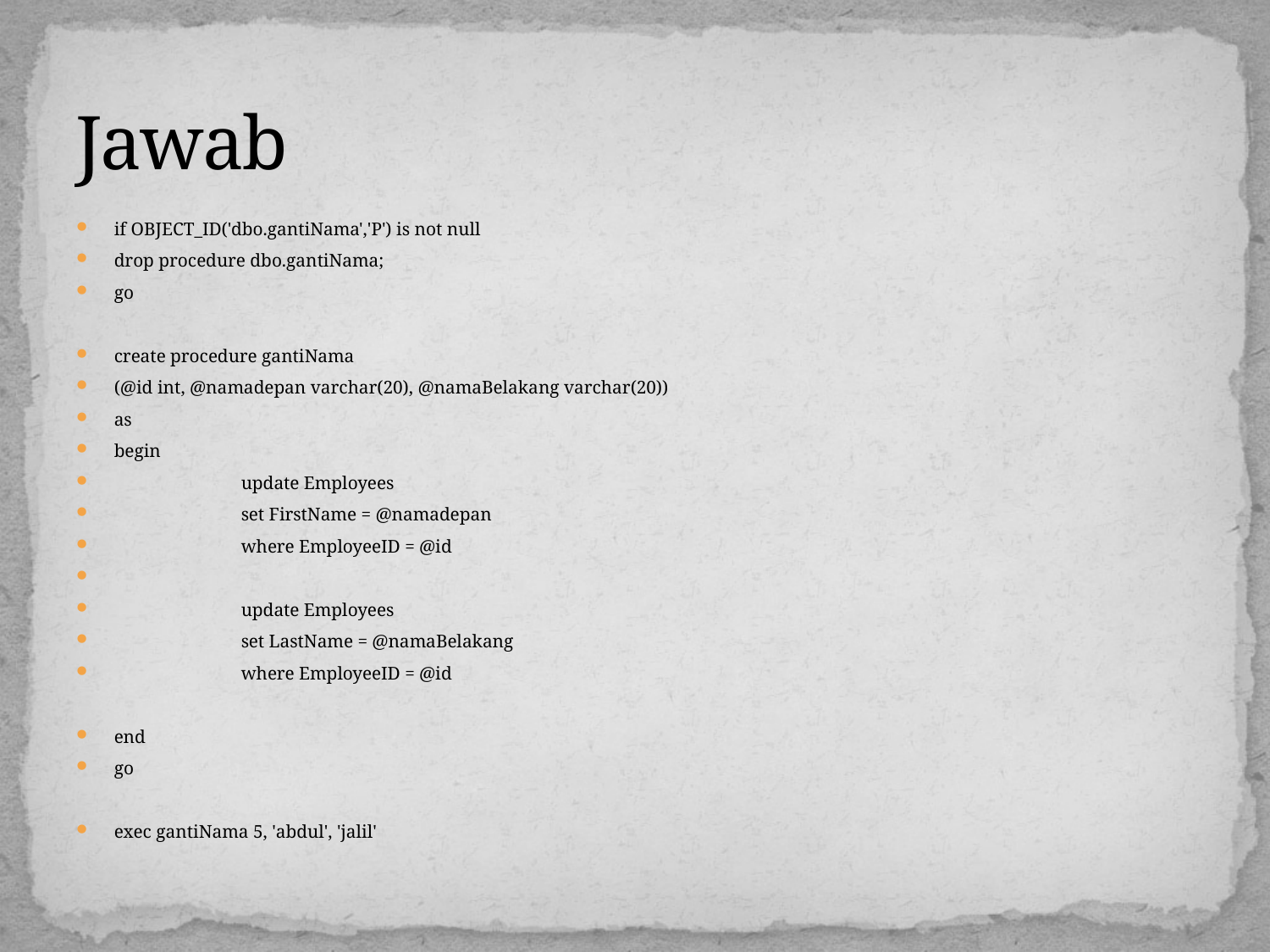

# Jawab
if OBJECT_ID('dbo.gantiNama','P') is not null
drop procedure dbo.gantiNama;
go

create procedure gantiNama
(@id int, @namadepan varchar(20), @namaBelakang varchar(20))
as
begin
	update Employees
	set FirstName = @namadepan
	where EmployeeID = @id

	update Employees
	set LastName = @namaBelakang
	where EmployeeID = @id

end
go

exec gantiNama 5, 'abdul', 'jalil'